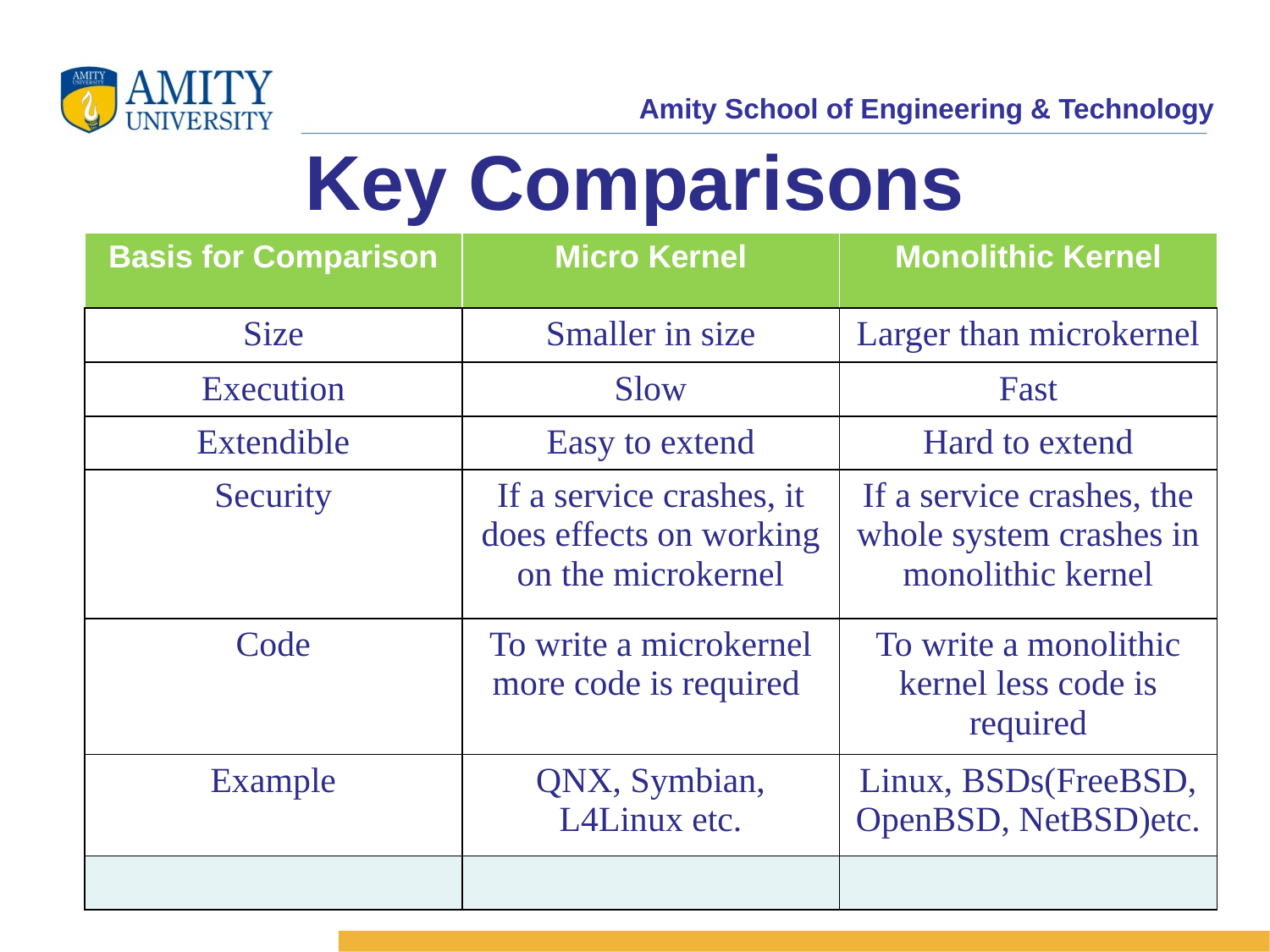

Key Comparisons
| Basis for Comparison | Micro Kernel | Monolithic Kernel |
| --- | --- | --- |
| Size | Smaller in size | Larger than microkernel |
| Execution | Slow | Fast |
| Extendible | Easy to extend | Hard to extend |
| Security | If a service crashes, it does effects on working on the microkernel | If a service crashes, the whole system crashes in monolithic kernel |
| Code | To write a microkernel more code is required | To write a monolithic kernel less code is required |
| Example | QNX, Symbian, L4Linux etc. | Linux, BSDs(FreeBSD, OpenBSD, NetBSD)etc. |
|  |  |  |